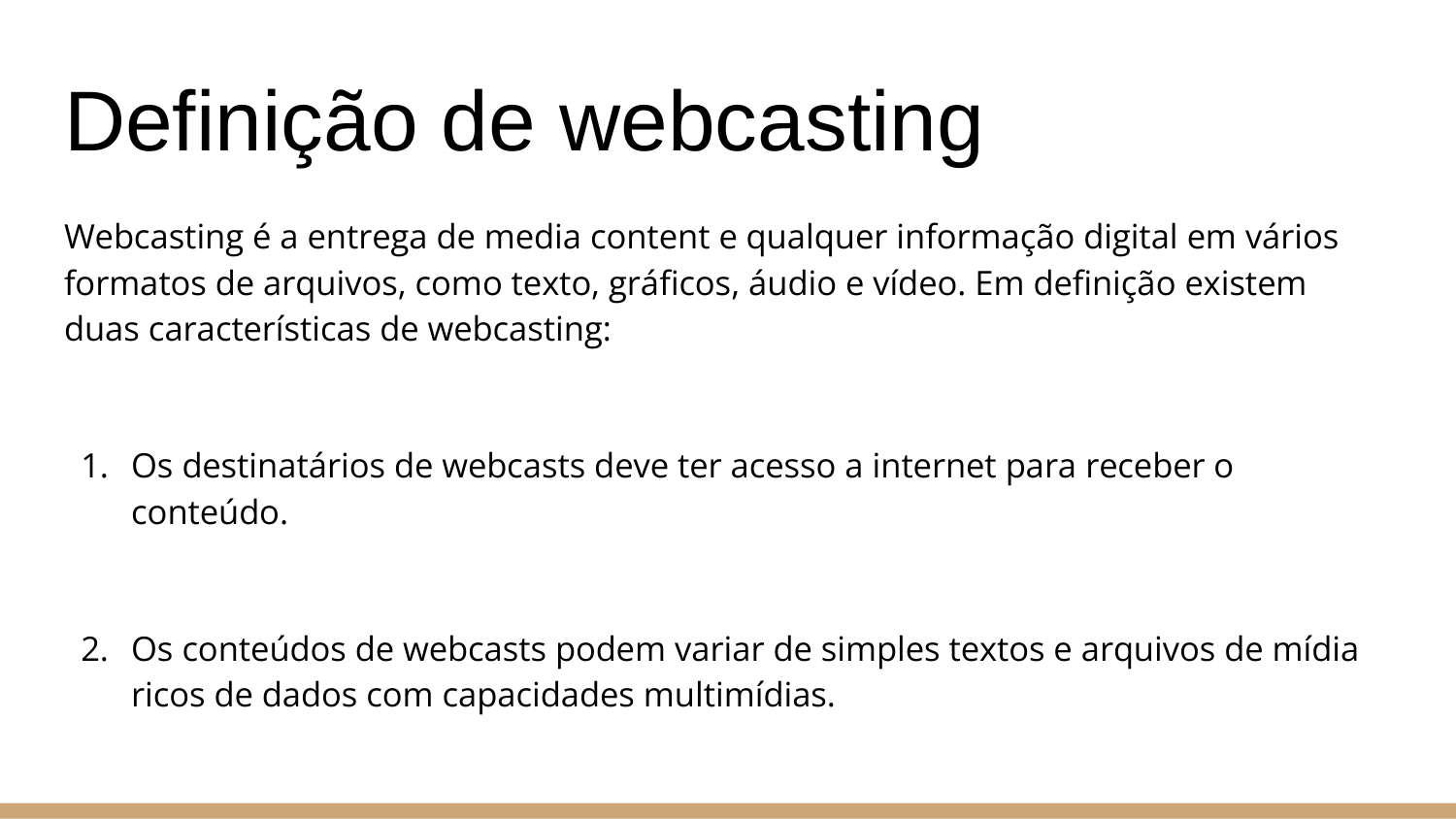

# Definição de webcasting
Webcasting é a entrega de media content e qualquer informação digital em vários formatos de arquivos, como texto, gráficos, áudio e vídeo. Em definição existem duas características de webcasting:

Os destinatários de webcasts deve ter acesso a internet para receber o conteúdo.

Os conteúdos de webcasts podem variar de simples textos e arquivos de mídia ricos de dados com capacidades multimídias.